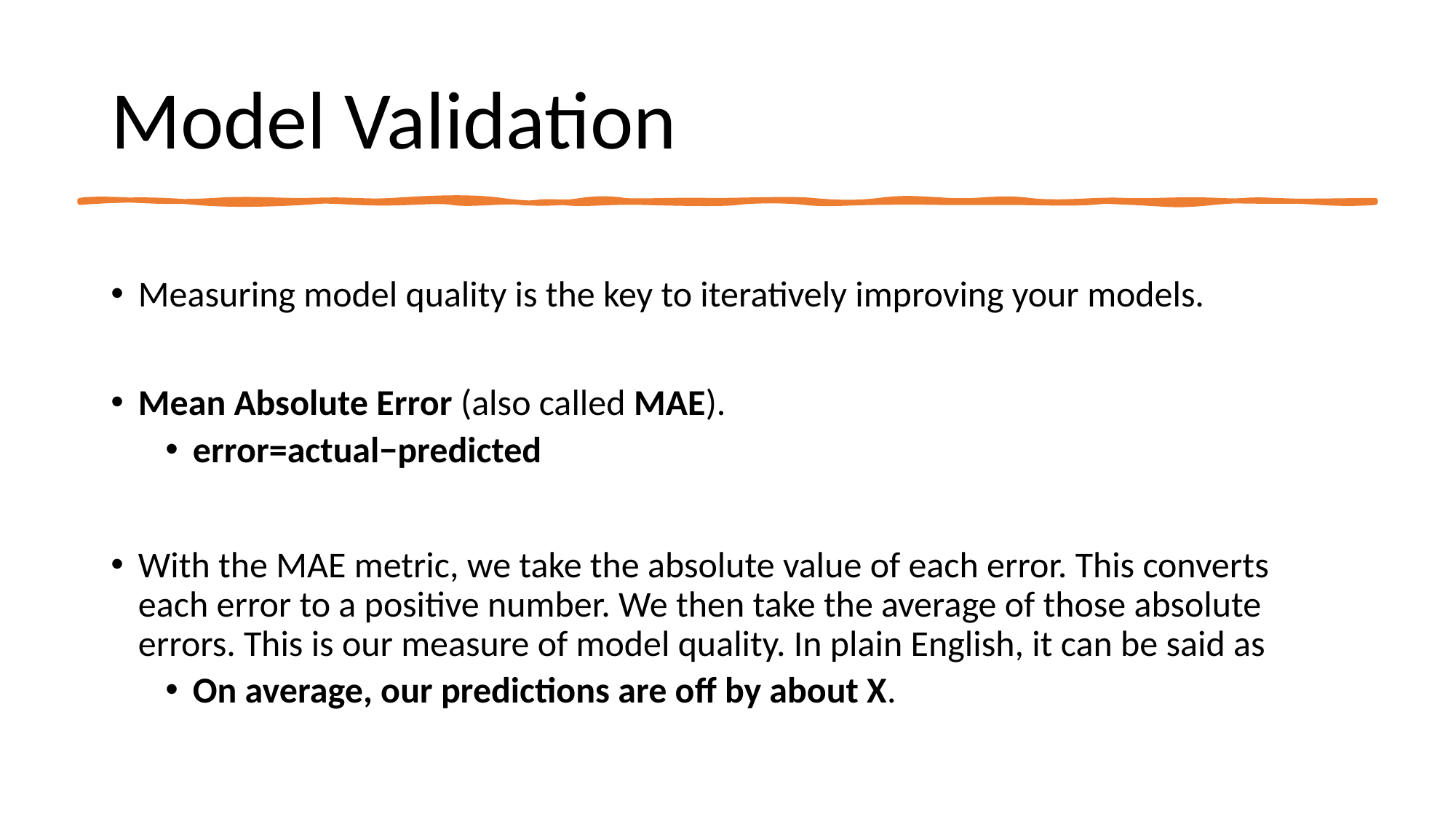

# Model Validation

Measuring model quality is the key to iteratively improving your models.

Mean Absolute Error (also called MAE).
error=actual−predicted

With the MAE metric, we take the absolute value of each error. This converts each error to a positive number. We then take the average of those absolute errors. This is our measure of model quality. In plain English, it can be said as
On average, our predictions are off by about X.